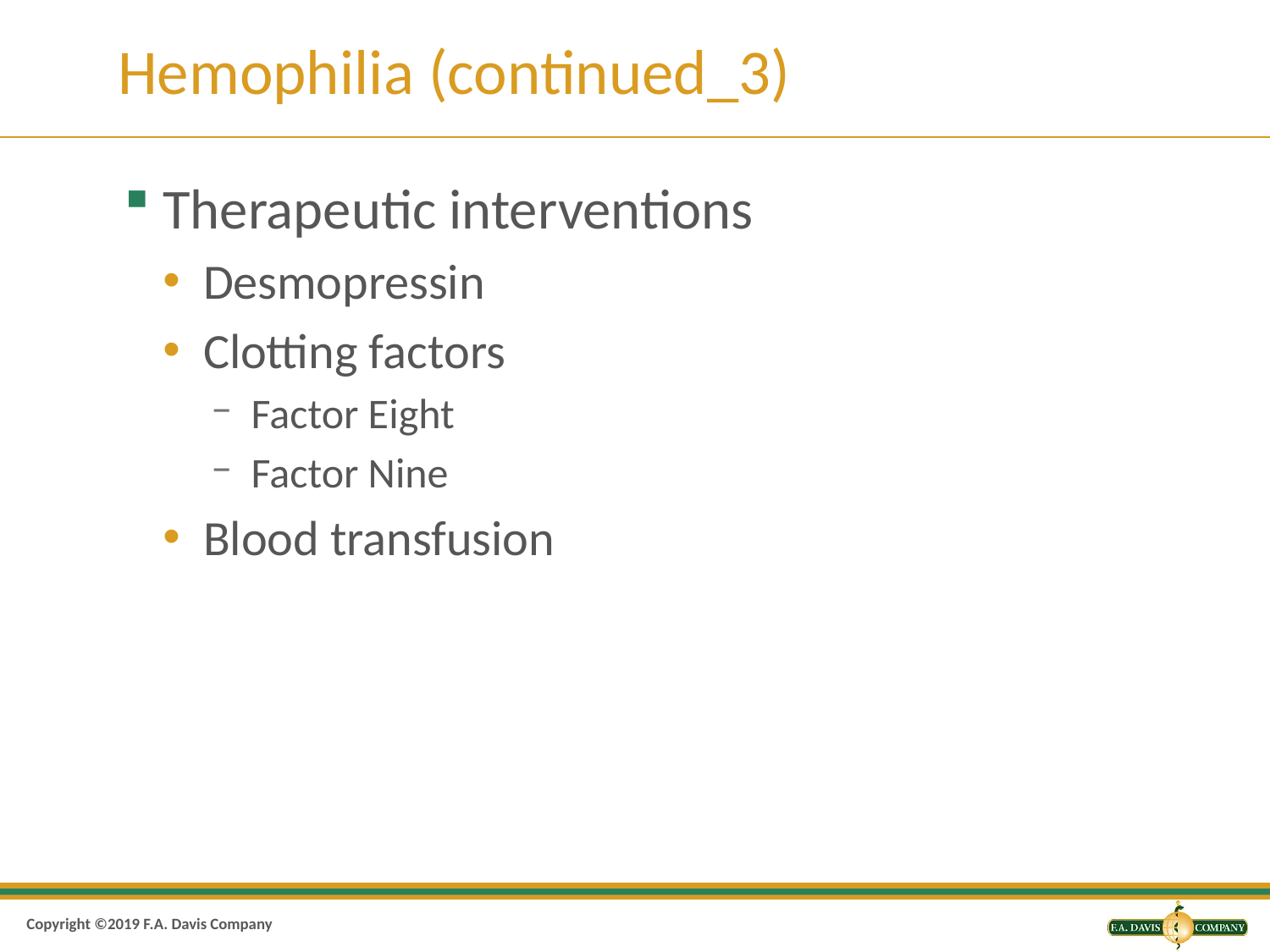

# Hemophilia (continued_3)
Therapeutic interventions
Desmopressin
Clotting factors
Factor Eight
Factor Nine
Blood transfusion